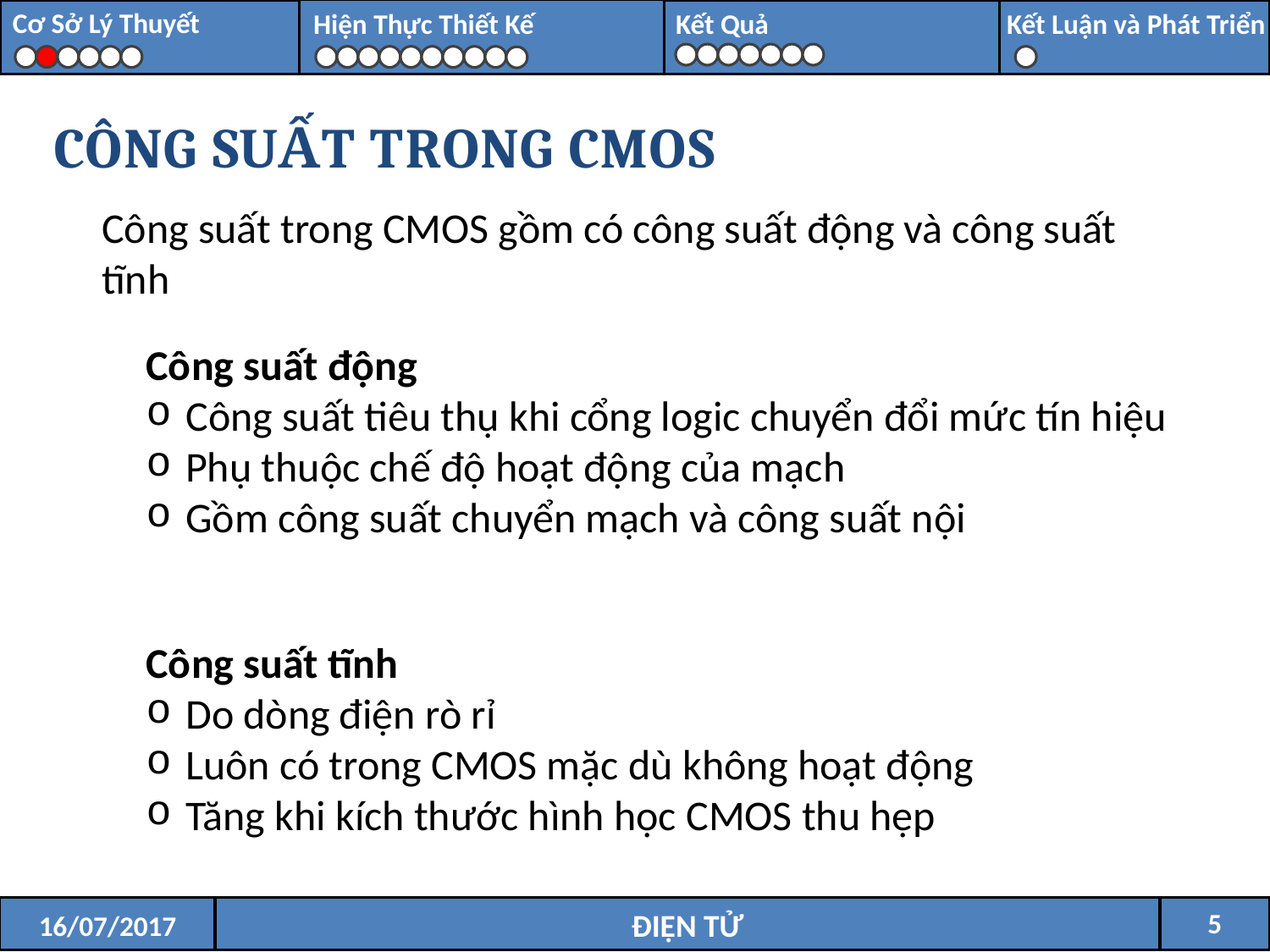

CÔNG SUẤT TRONG CMOS
Công suất trong CMOS gồm có công suất động và công suất tĩnh
Công suất động
Công suất tiêu thụ khi cổng logic chuyển đổi mức tín hiệu
Phụ thuộc chế độ hoạt động của mạch
Gồm công suất chuyển mạch và công suất nội
Công suất tĩnh
Do dòng điện rò rỉ
Luôn có trong CMOS mặc dù không hoạt động
Tăng khi kích thước hình học CMOS thu hẹp
5
16/07/2017